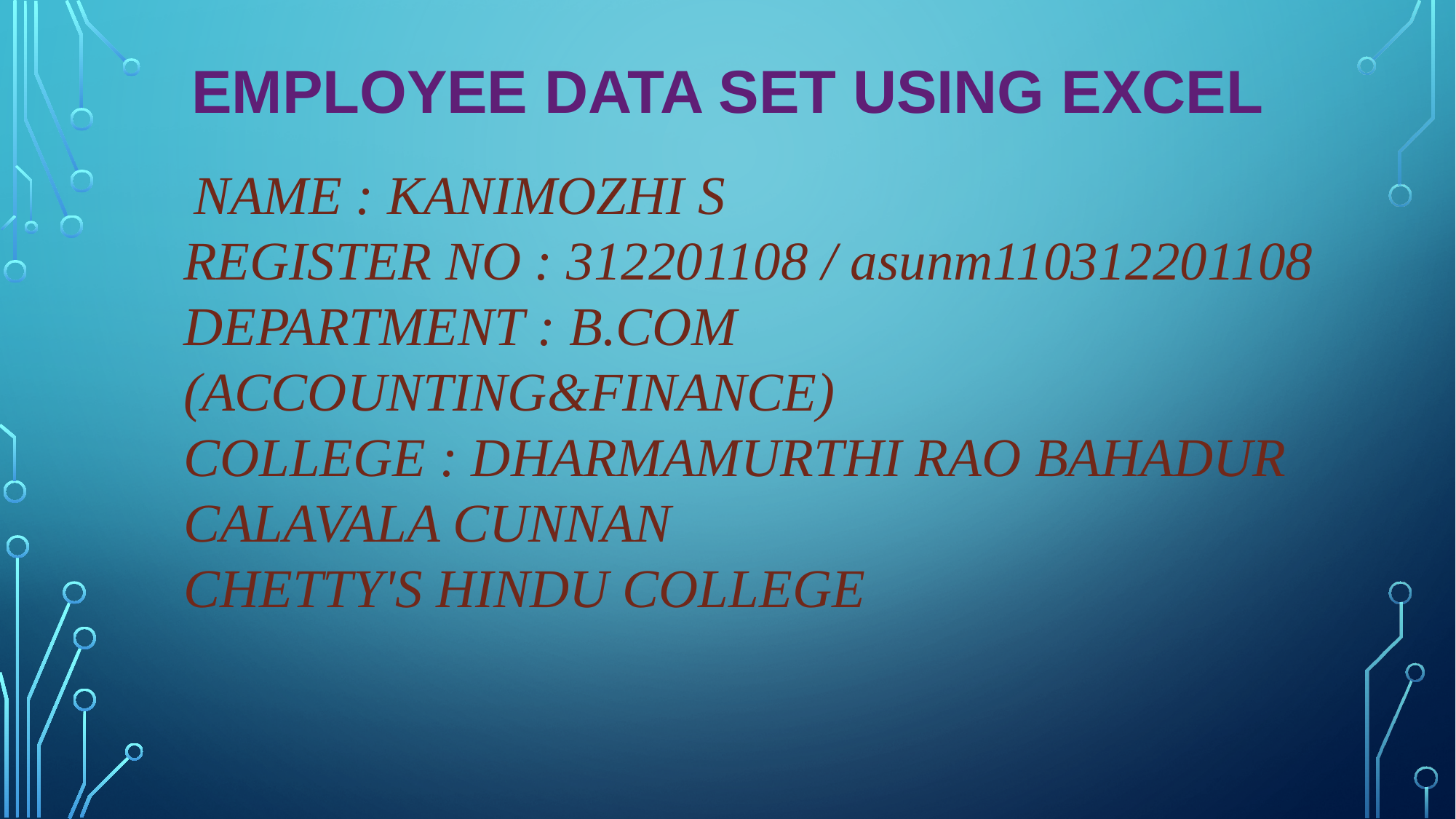

# Employee data set using excel
 NAME : KANIMOZHI S
REGISTER NO : 312201108 / asunm110312201108
DEPARTMENT : B.COM (ACCOUNTING&FINANCE)
COLLEGE : DHARMAMURTHI RAO BAHADUR CALAVALA CUNNAN CHETTY'S HINDU COLLEGE